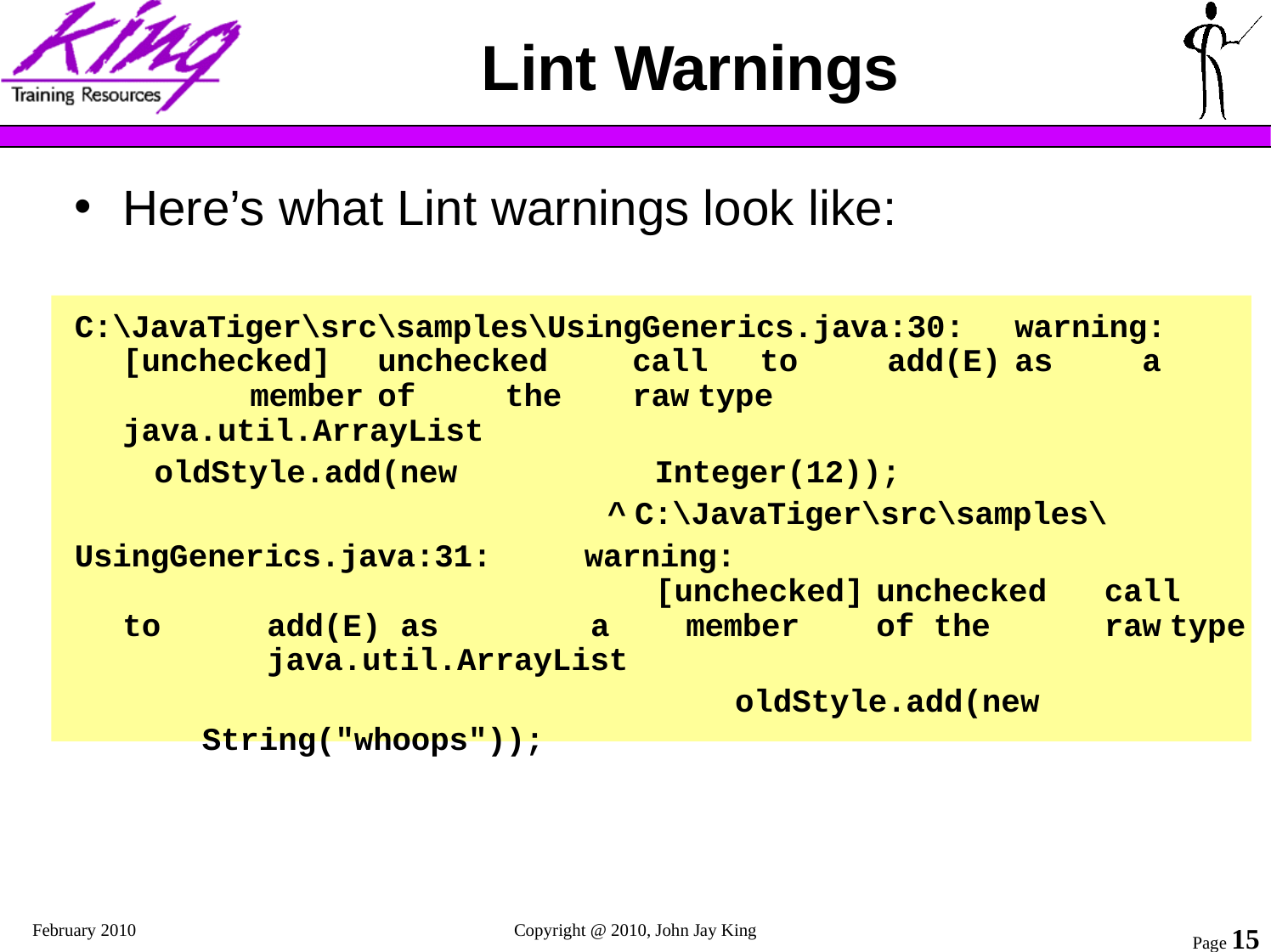

# Lint Warnings
Here’s what Lint warnings look like:

C:\JavaTiger\src\samples\UsingGenerics.java:30:	warning: [unchecked]	unchecked	call	to	add(E)	as	a	member	of	the	raw type	java.util.ArrayList
oldStyle.add(new	Integer(12));
^ C:\JavaTiger\src\samples\UsingGenerics.java:31:	warning:
[unchecked]	unchecked	call	to	add(E)	as	a	member	of	the	raw type	java.util.ArrayList
oldStyle.add(new	String("whoops"));

February 2010
Copyright @ 2010, John Jay King
Page 15